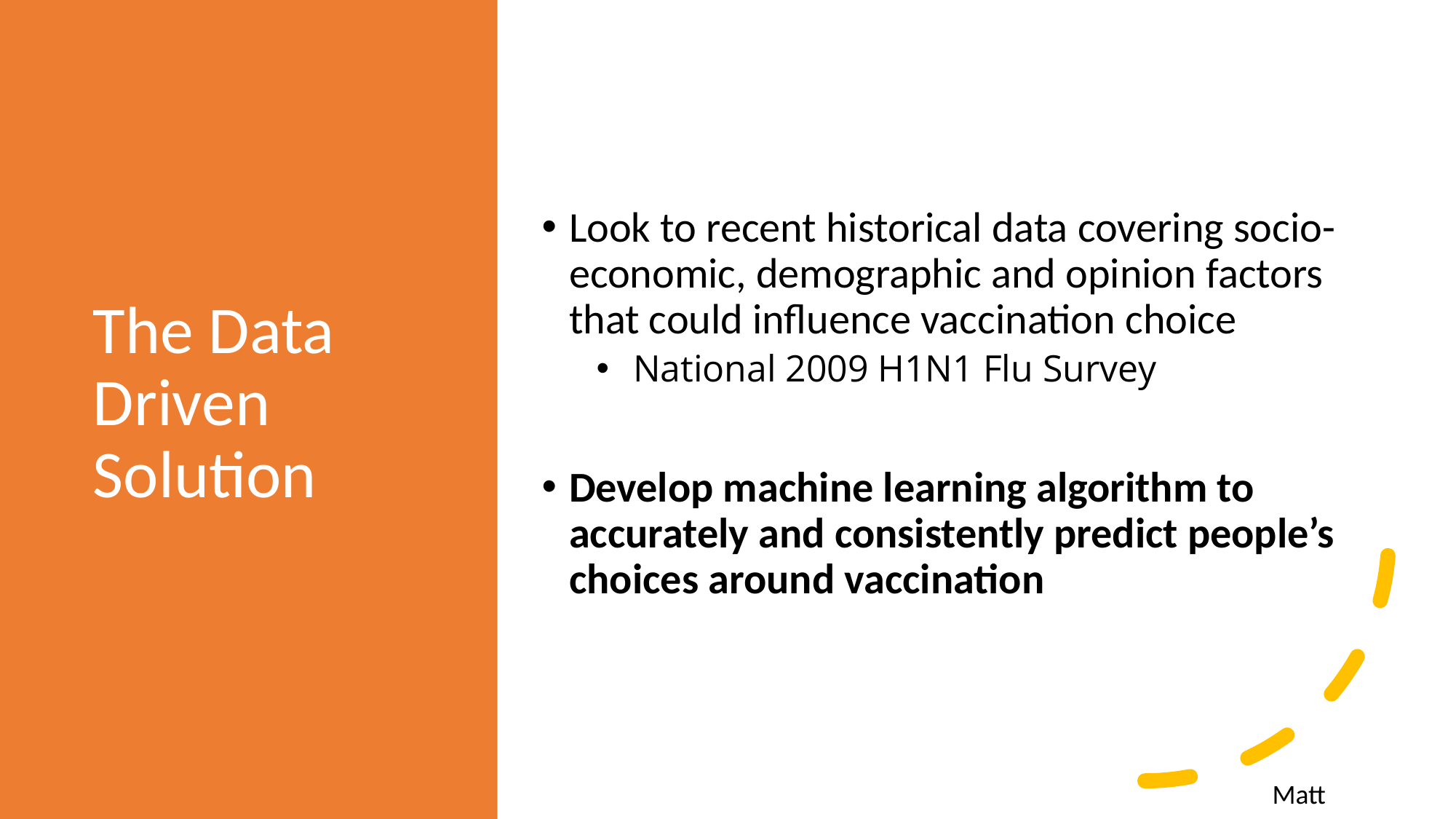

# The Data Driven Solution
Look to recent historical data covering socio-economic, demographic and opinion factors that could influence vaccination choice
 National 2009 H1N1 Flu Survey

Develop machine learning algorithm to accurately and consistently predict people’s choices around vaccination

Matt